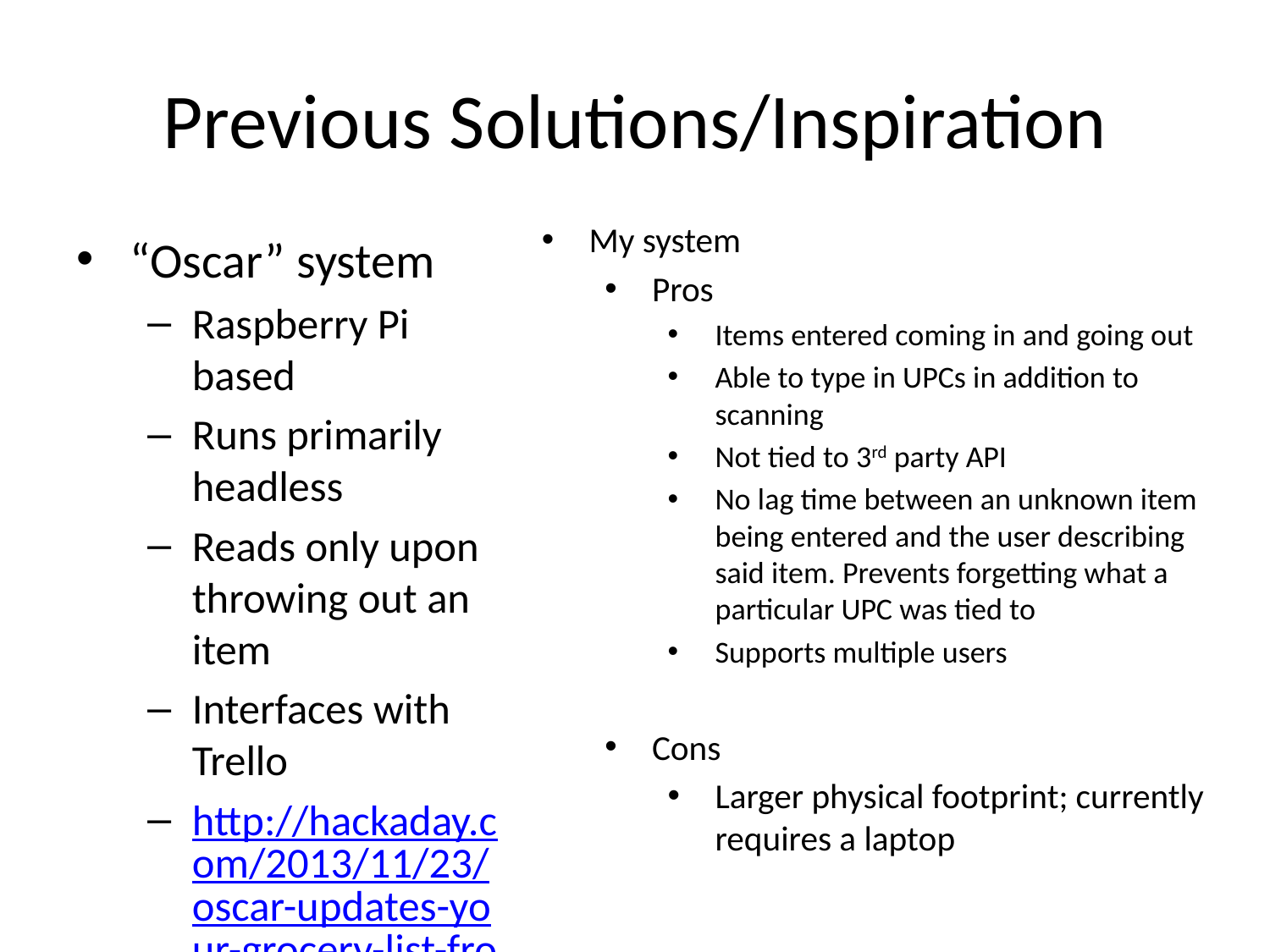

# Previous Solutions/Inspiration
My system
Pros
Items entered coming in and going out
Able to type in UPCs in addition to scanning
Not tied to 3rd party API
No lag time between an unknown item being entered and the user describing said item. Prevents forgetting what a particular UPC was tied to
Supports multiple users

Cons
Larger physical footprint; currently requires a laptop
“Oscar” system
Raspberry Pi based
Runs primarily headless
Reads only upon throwing out an item
Interfaces with Trello
http://hackaday.com/2013/11/23/oscar-updates-your-grocery-list-from-the-trash/